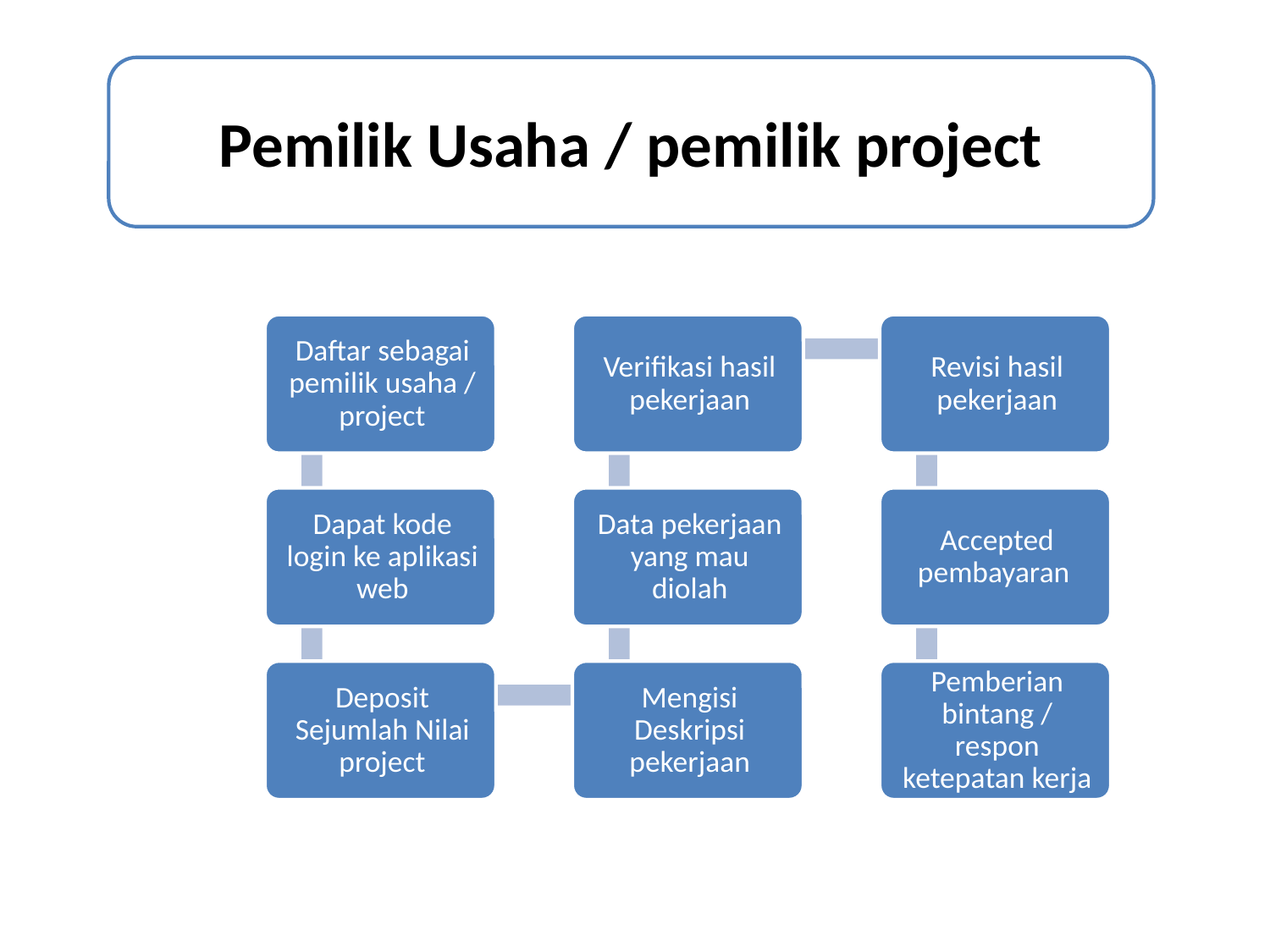

Pemilik Usaha / pemilik project

Daftar sebagai pemilik usaha / project
Dapat kode login ke aplikasi web
Deposit Sejumlah Nilai project
Mengisi Deskripsi pekerjaan
Data pekerjaan yang mau diolah
Verifikasi hasil pekerjaan
Revisi hasil pekerjaan
Accepted pembayaran
Pemberian bintang / respon ketepatan kerja